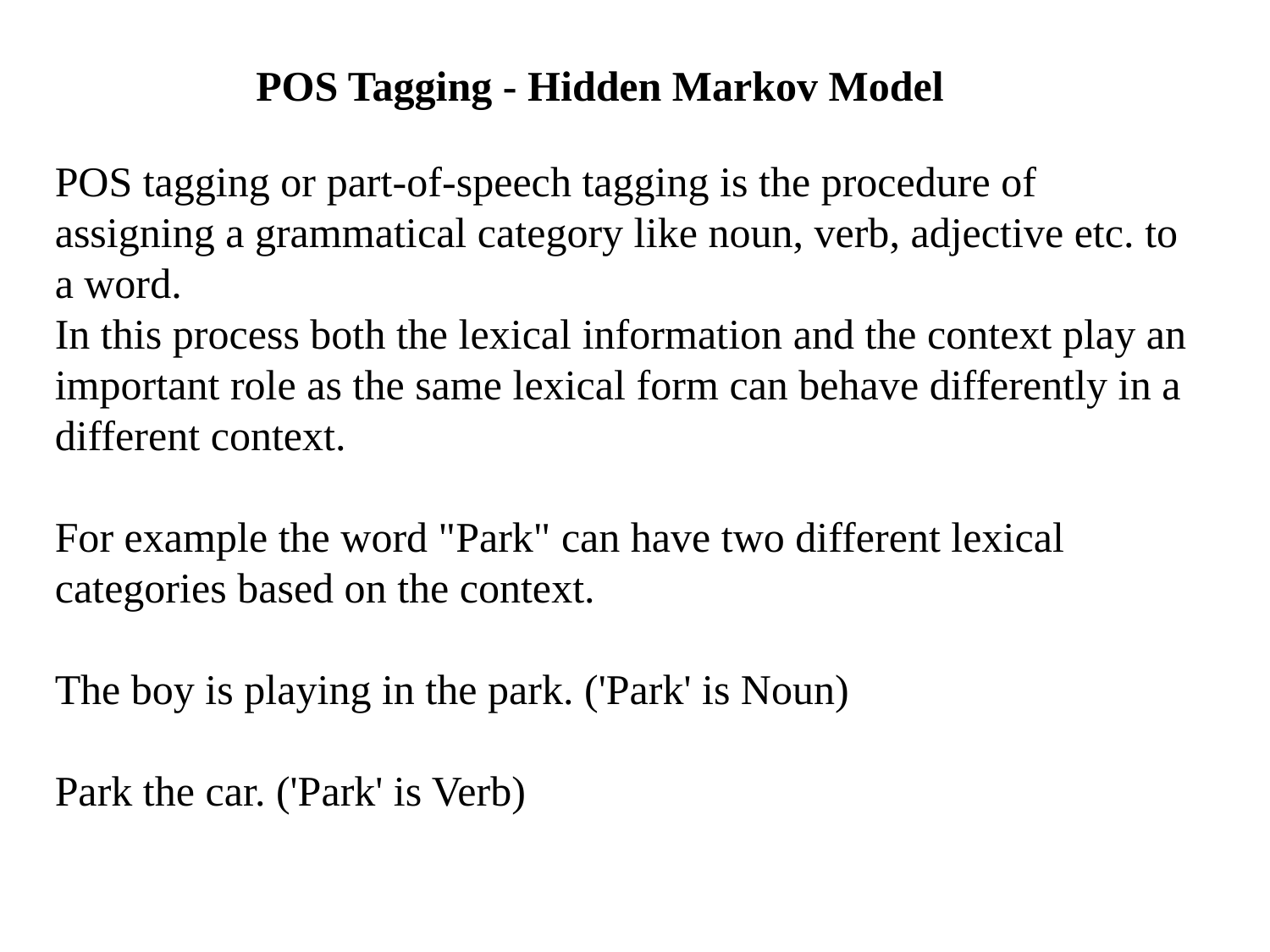

POS Tagging - Hidden Markov Model
POS tagging or part-of-speech tagging is the procedure of assigning a grammatical category like noun, verb, adjective etc. to a word.
In this process both the lexical information and the context play an important role as the same lexical form can behave differently in a different context.

For example the word "Park" can have two different lexical categories based on the context.

The boy is playing in the park. ('Park' is Noun)

Park the car. ('Park' is Verb)